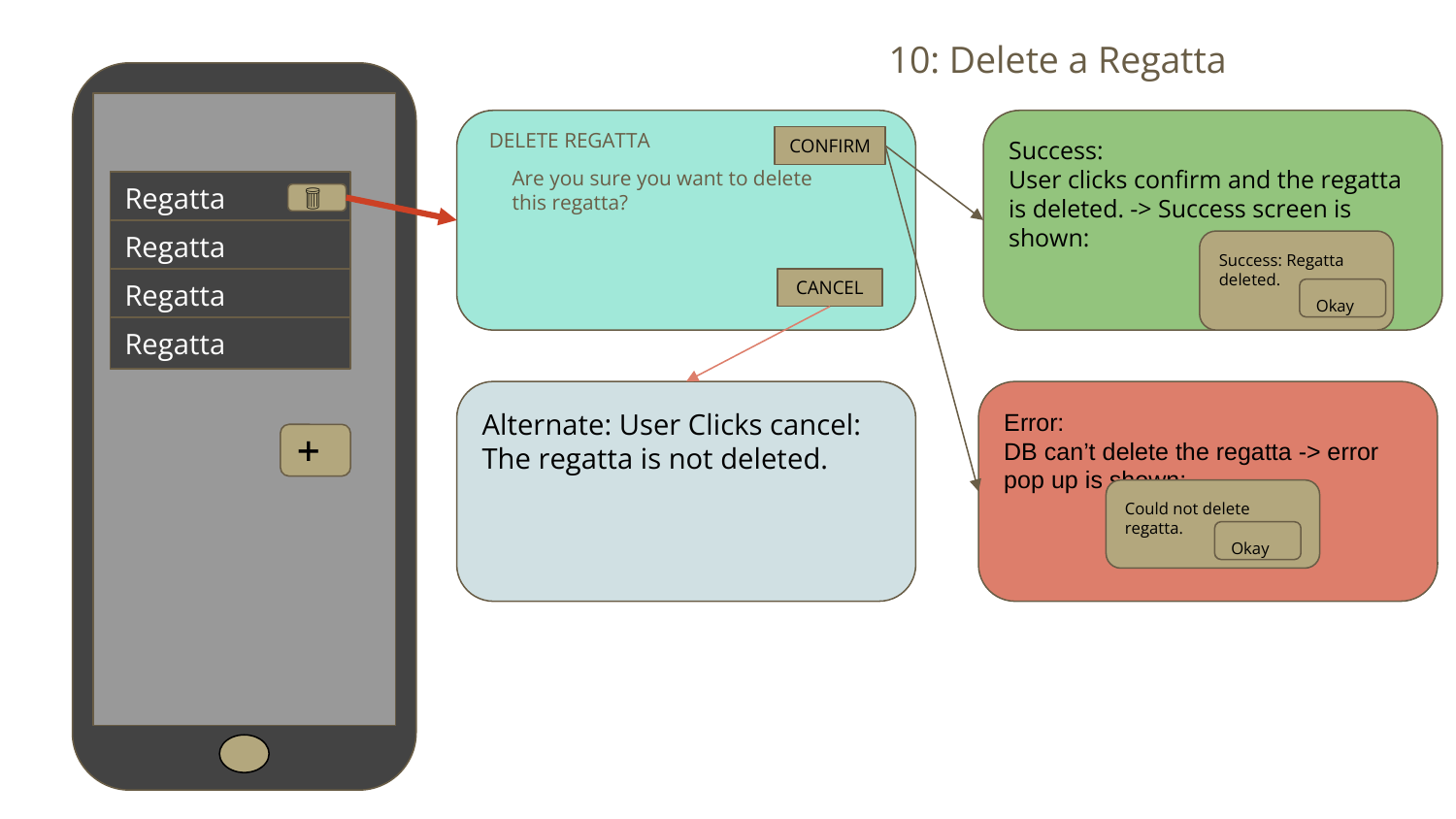

10: Delete a Regatta

Success:
User clicks confirm and the regatta is deleted. -> Success screen is shown:
DELETE REGATTA
CONFIRM
Are you sure you want to delete this regatta?
Regatta
🗑️
Regatta
Success: Regatta deleted.
Regatta
CANCEL
Okay
Regatta
Alternate: User Clicks cancel: The regatta is not deleted.
Error:
DB can’t delete the regatta -> error pop up is shown:
➕
Could not delete regatta.
Okay